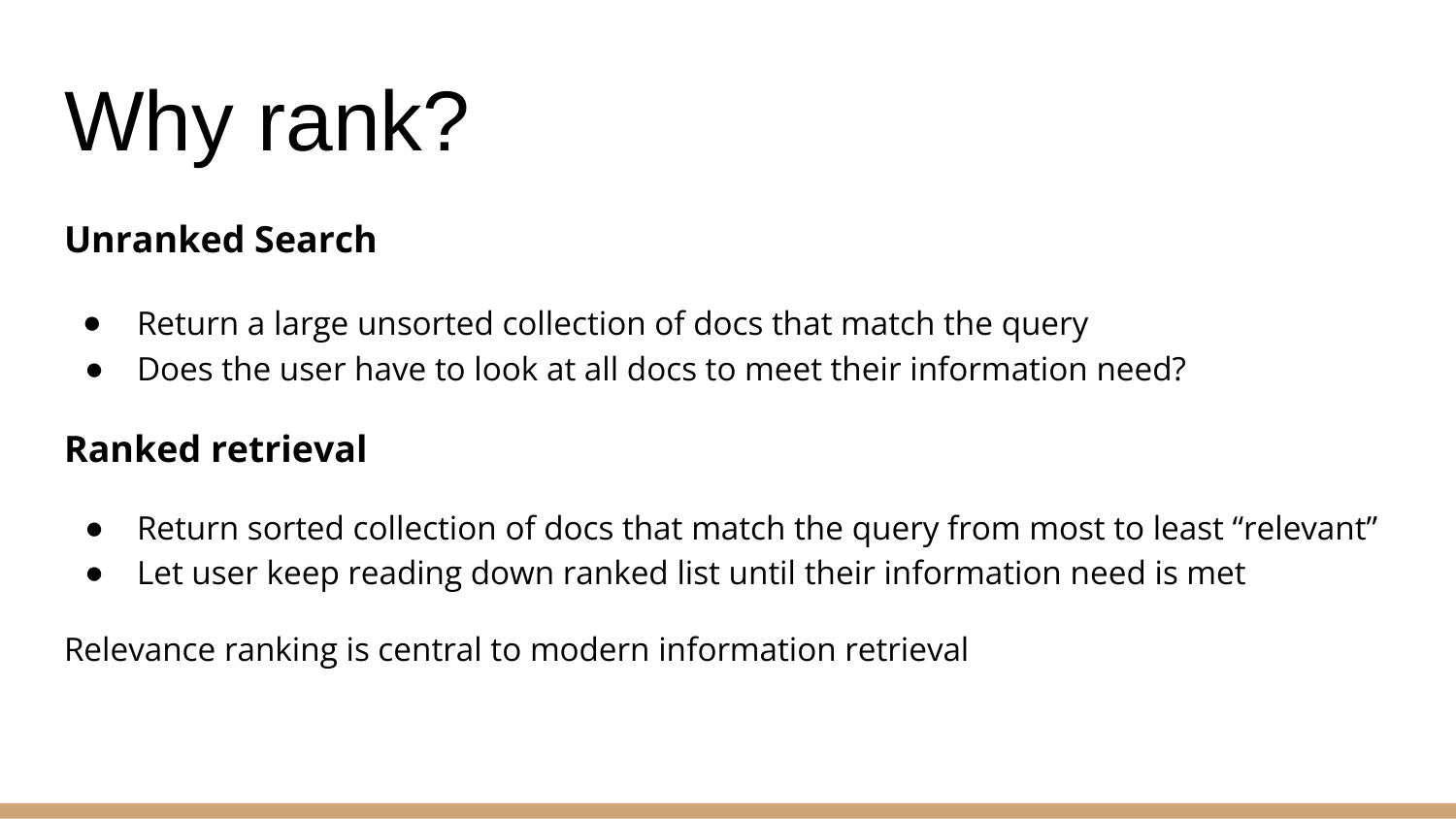

# Why rank?
Unranked Search
Return a large unsorted collection of docs that match the query
Does the user have to look at all docs to meet their information need?
Ranked retrieval
Return sorted collection of docs that match the query from most to least “relevant”
Let user keep reading down ranked list until their information need is met
Relevance ranking is central to modern information retrieval